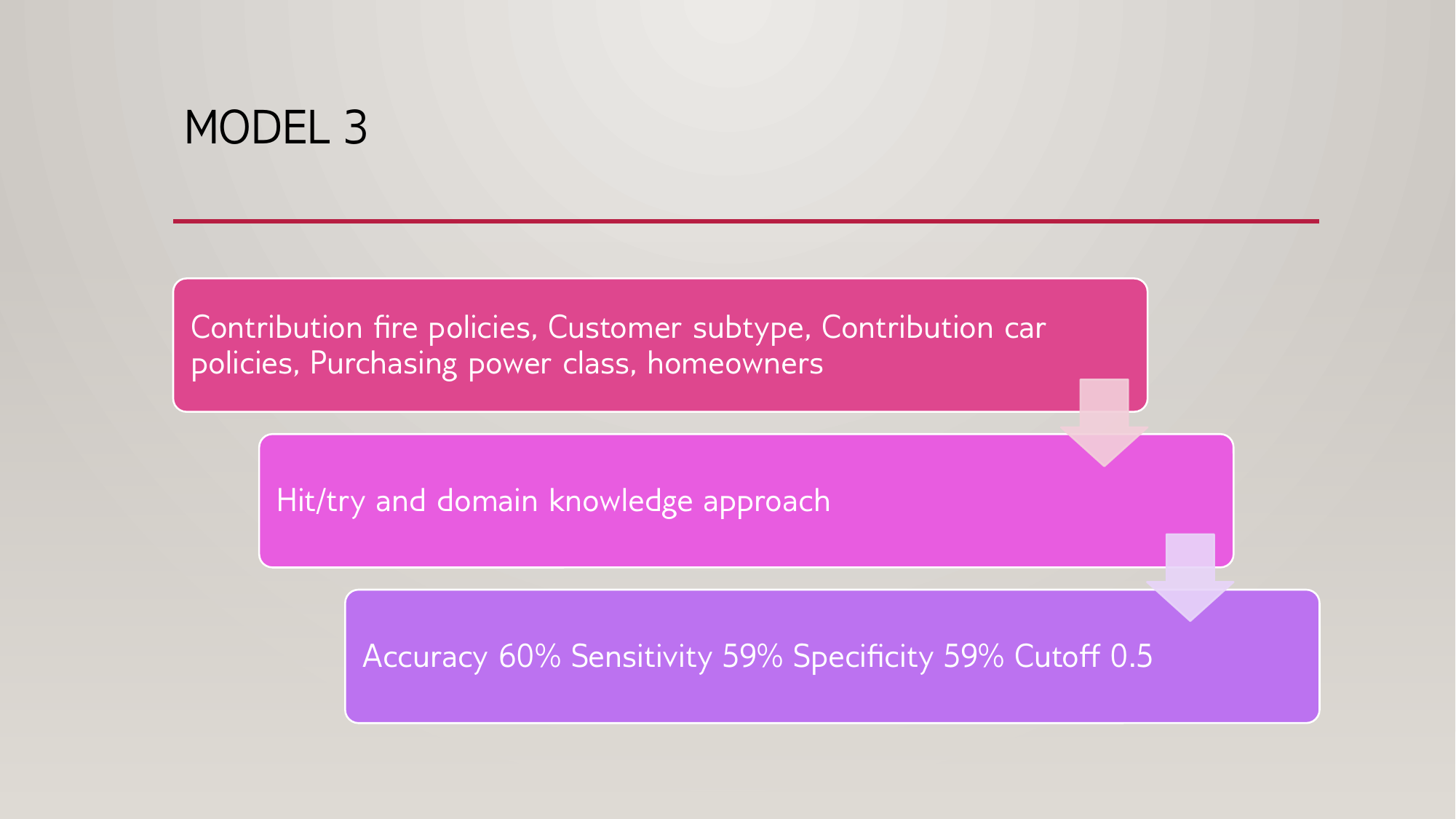

# Model 3

Contribution fire policies, Customer subtype, Contribution car policies, Purchasing power class, homeowners
Hit/try and domain knowledge approach
Accuracy 60% Sensitivity 59% Specificity 59% Cutoff 0.5